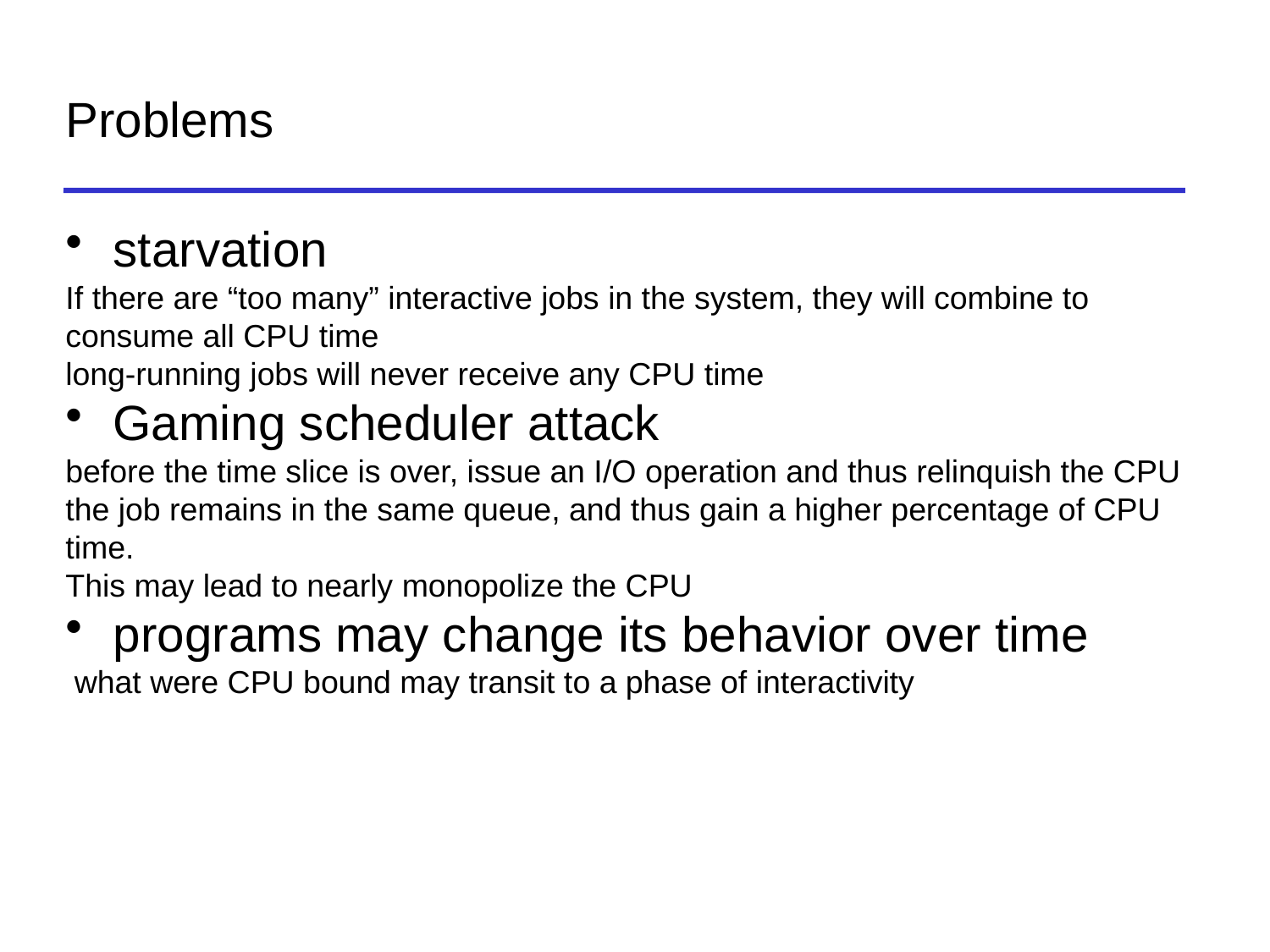

Problems
starvation
If there are “too many” interactive jobs in the system, they will combine to consume all CPU time
long-running jobs will never receive any CPU time
Gaming scheduler attack
before the time slice is over, issue an I/O operation and thus relinquish the CPU
the job remains in the same queue, and thus gain a higher percentage of CPU time.
This may lead to nearly monopolize the CPU
programs may change its behavior over time
 what were CPU bound may transit to a phase of interactivity